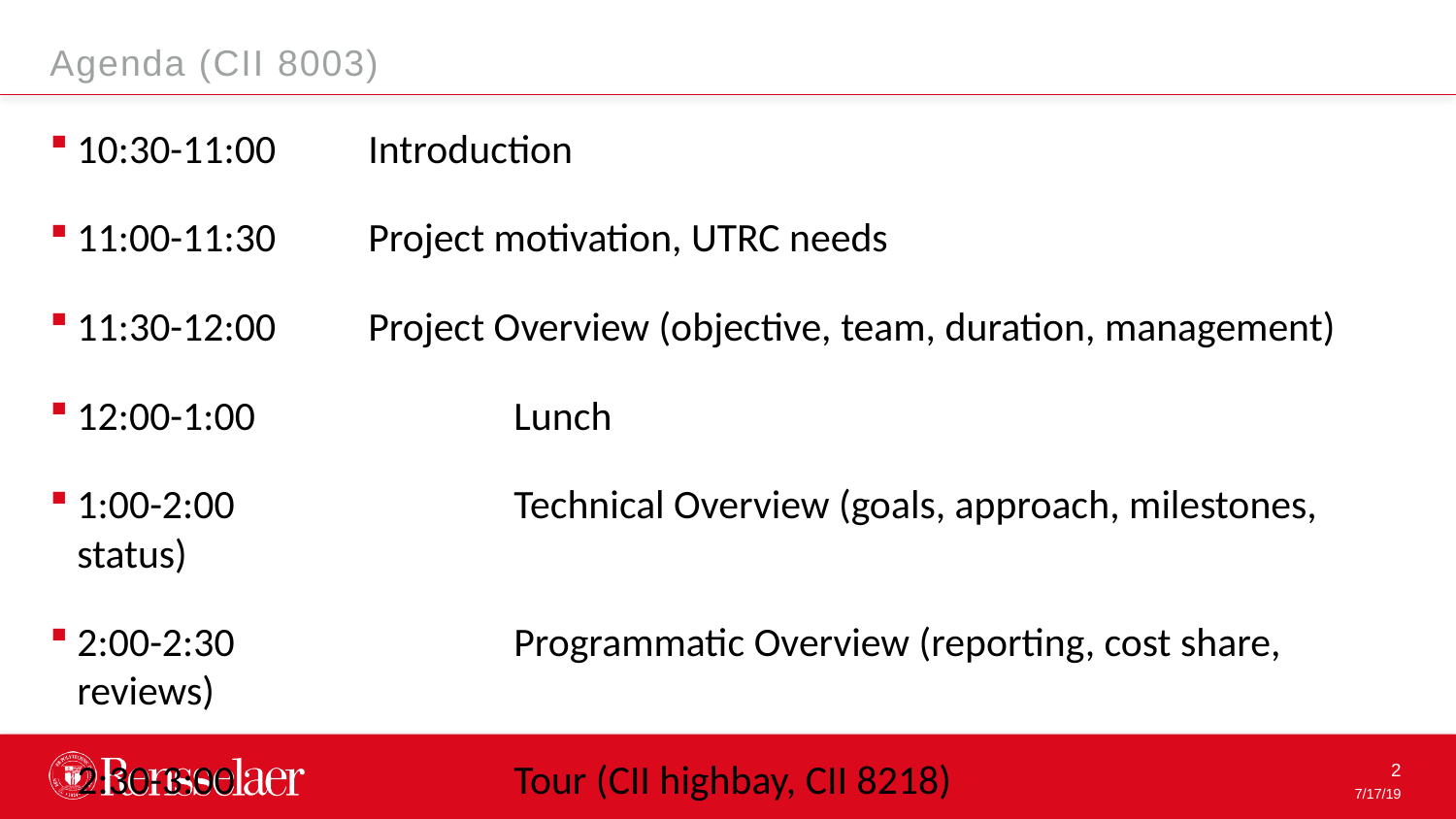

Agenda (CII 8003)

10:30-11:00	Introduction
11:00-11:30	Project motivation, UTRC needs
11:30-12:00	Project Overview (objective, team, duration, management)
12:00-1:00		Lunch
1:00-2:00		Technical Overview (goals, approach, milestones, status)
2:00-2:30		Programmatic Overview (reporting, cost share, reviews)
2:30-3:00		Tour (CII highbay, CII 8218)